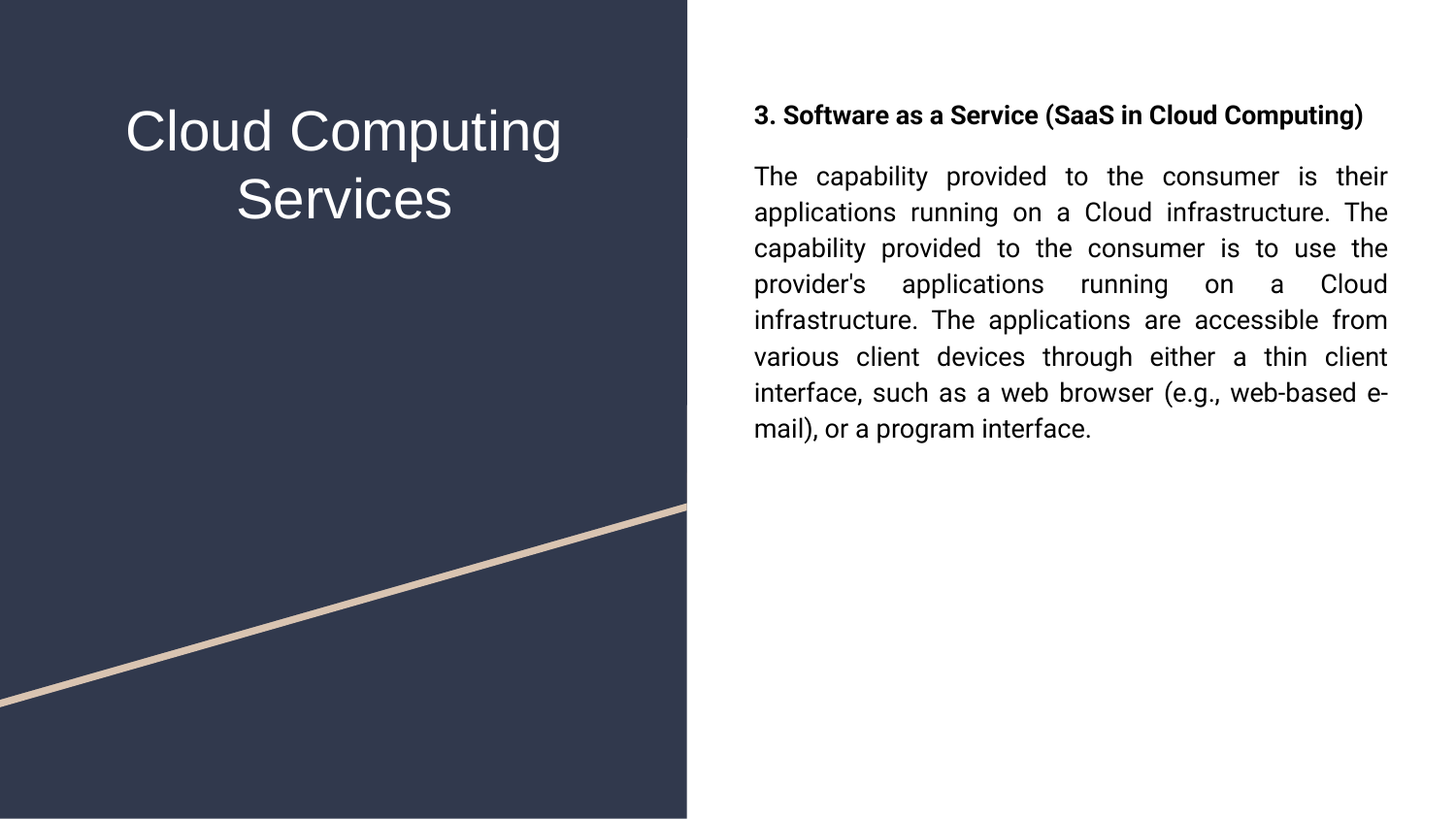

# Cloud Computing Services

3. Software as a Service (SaaS in Cloud Computing)
The capability provided to the consumer is their applications running on a Cloud infrastructure. The capability provided to the consumer is to use the provider's applications running on a Cloud infrastructure. The applications are accessible from various client devices through either a thin client interface, such as a web browser (e.g., web-based e-mail), or a program interface.